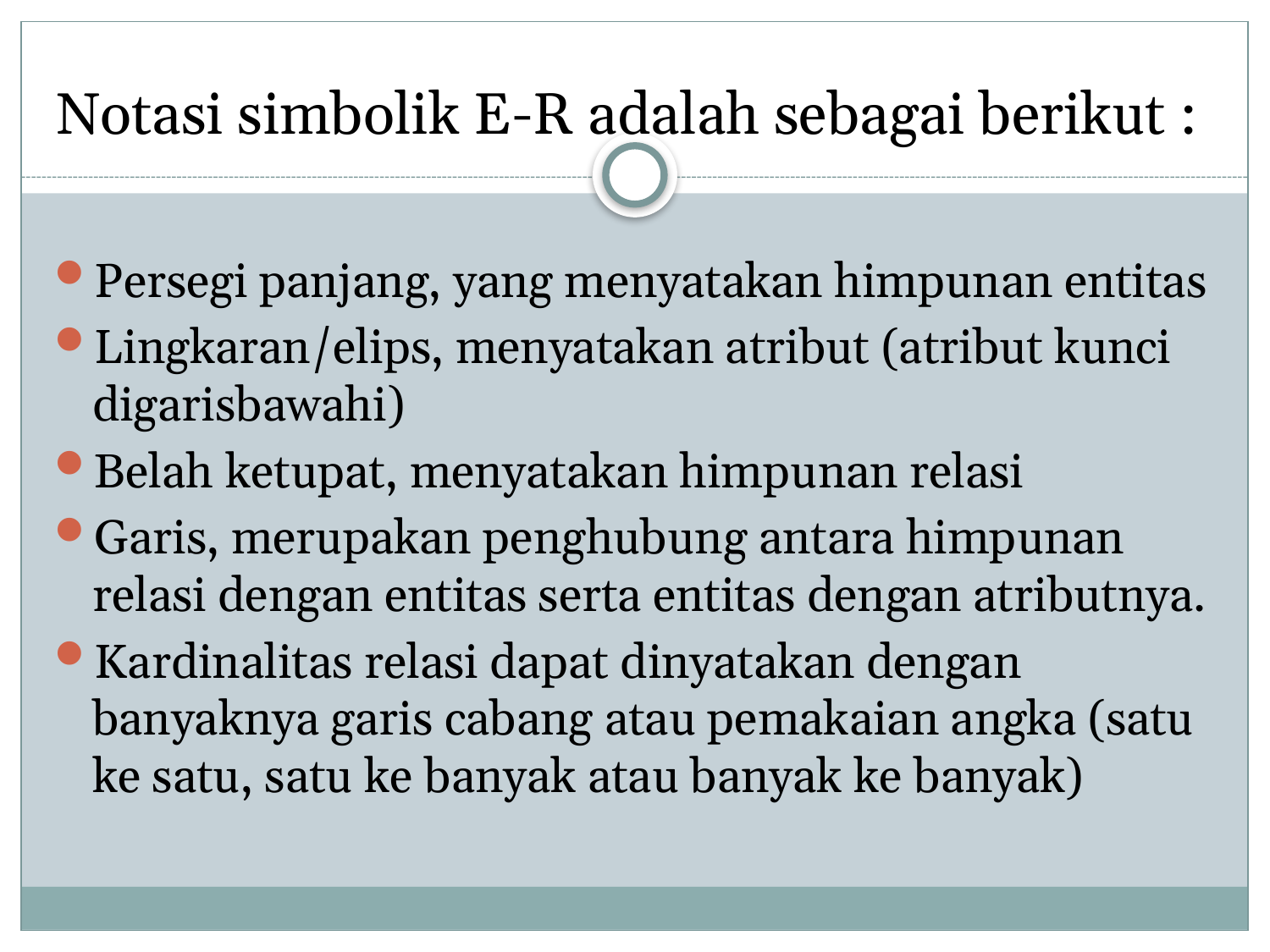

# Notasi simbolik E-R adalah sebagai berikut :
Persegi panjang, yang menyatakan himpunan entitas
Lingkaran/elips, menyatakan atribut (atribut kunci digarisbawahi)
Belah ketupat, menyatakan himpunan relasi
Garis, merupakan penghubung antara himpunan relasi dengan entitas serta entitas dengan atributnya.
Kardinalitas relasi dapat dinyatakan dengan banyaknya garis cabang atau pemakaian angka (satu ke satu, satu ke banyak atau banyak ke banyak)